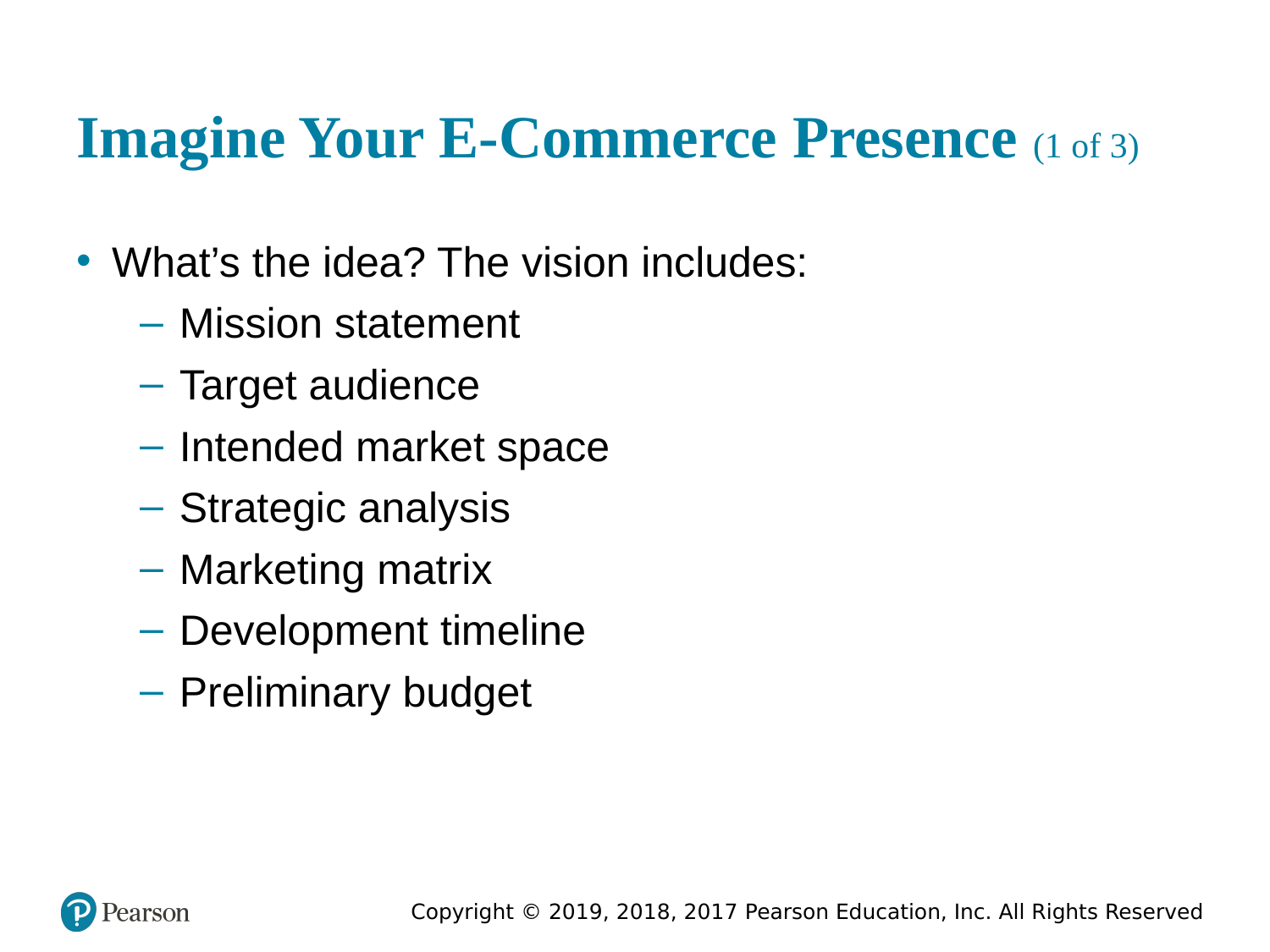

# Imagine Your E-Commerce Presence (1 of 3)
What’s the idea? The vision includes:
Mission statement
Target audience
Intended market space
Strategic analysis
Marketing matrix
Development timeline
Preliminary budget